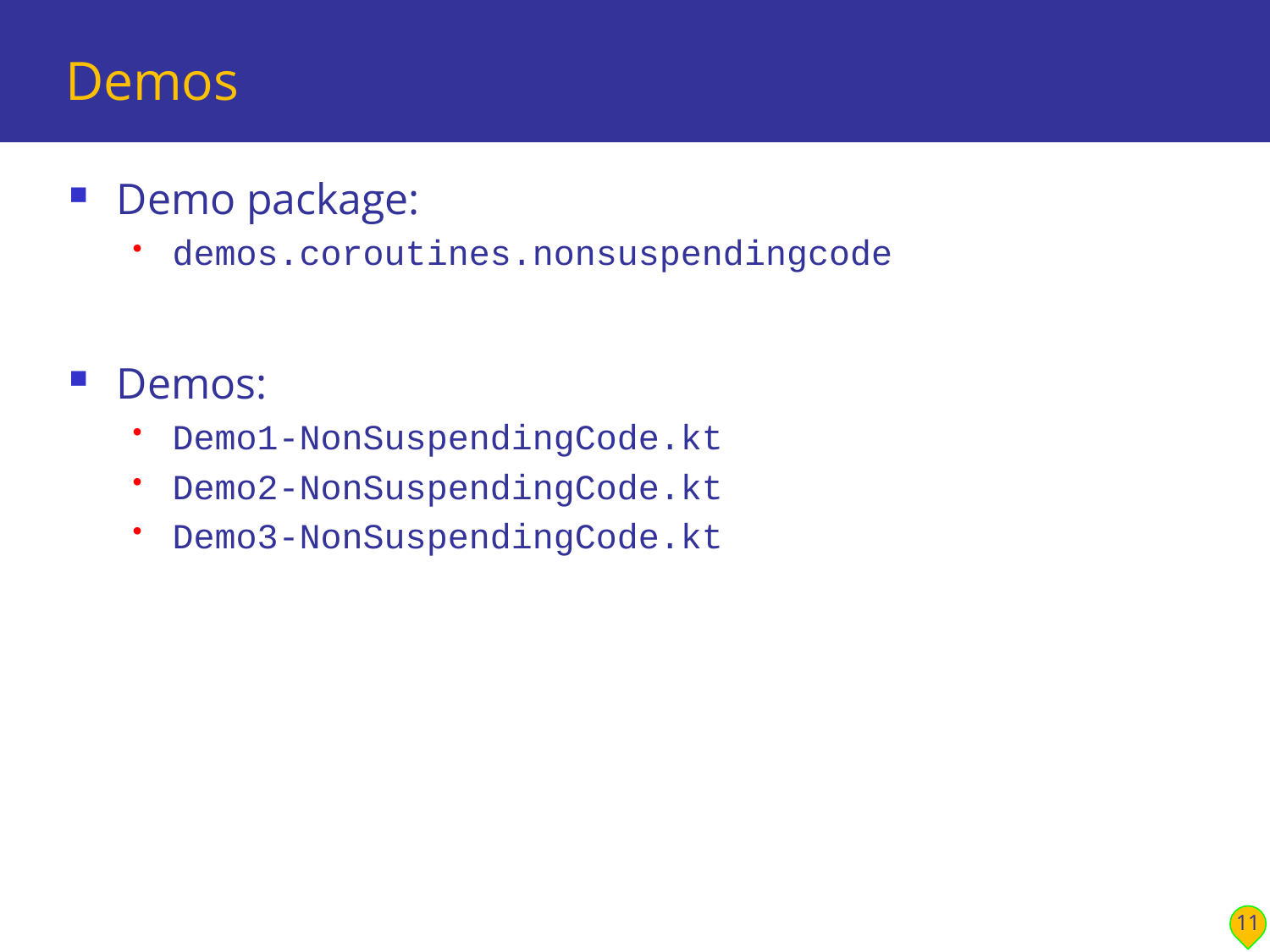

# Demos
Demo package:
demos.coroutines.nonsuspendingcode

Demos:
Demo1-NonSuspendingCode.kt
Demo2-NonSuspendingCode.kt
Demo3-NonSuspendingCode.kt
11